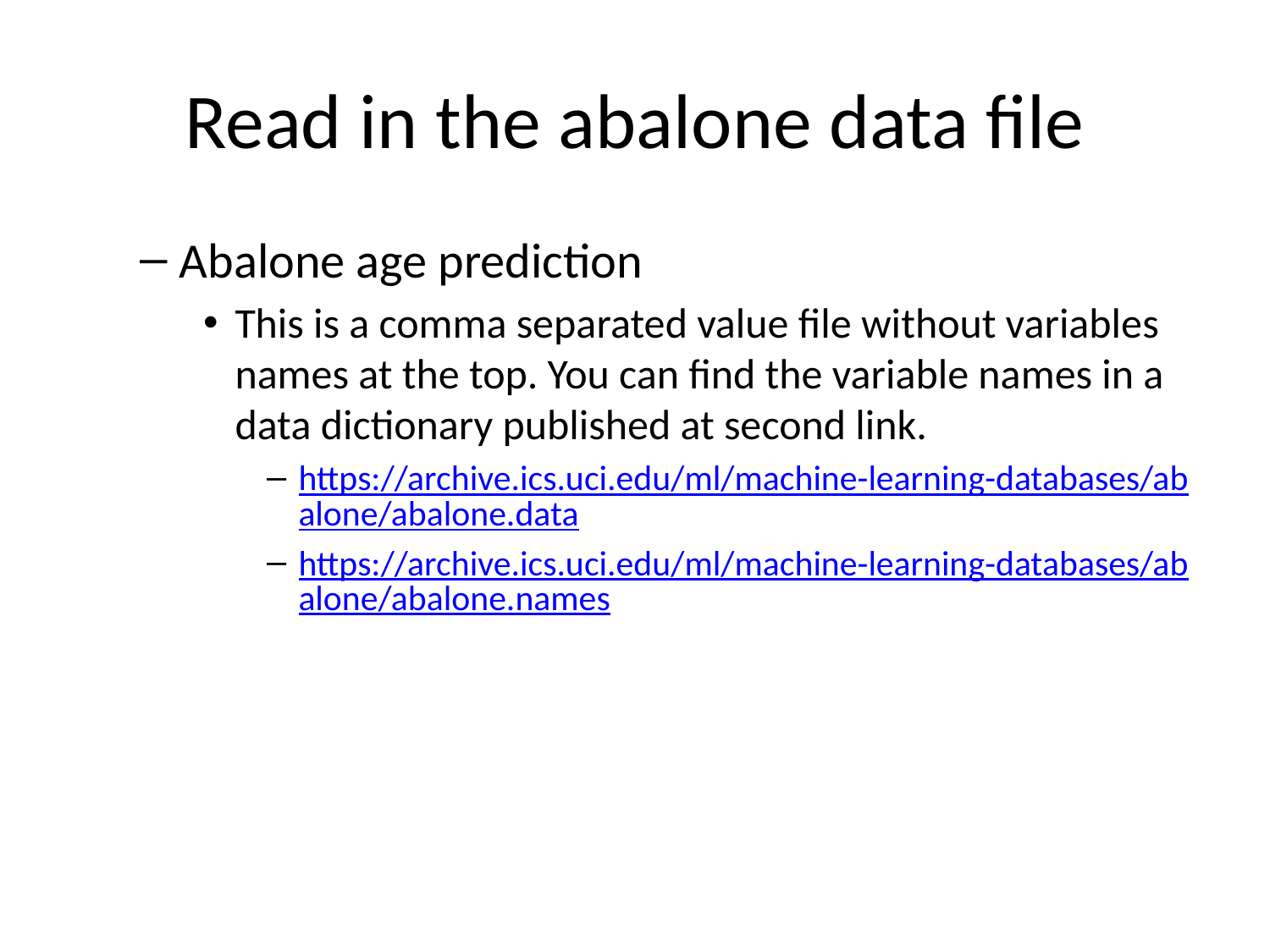

# Read in the abalone data file
Abalone age prediction
This is a comma separated value file without variables names at the top. You can find the variable names in a data dictionary published at second link.
https://archive.ics.uci.edu/ml/machine-learning-databases/abalone/abalone.data
https://archive.ics.uci.edu/ml/machine-learning-databases/abalone/abalone.names